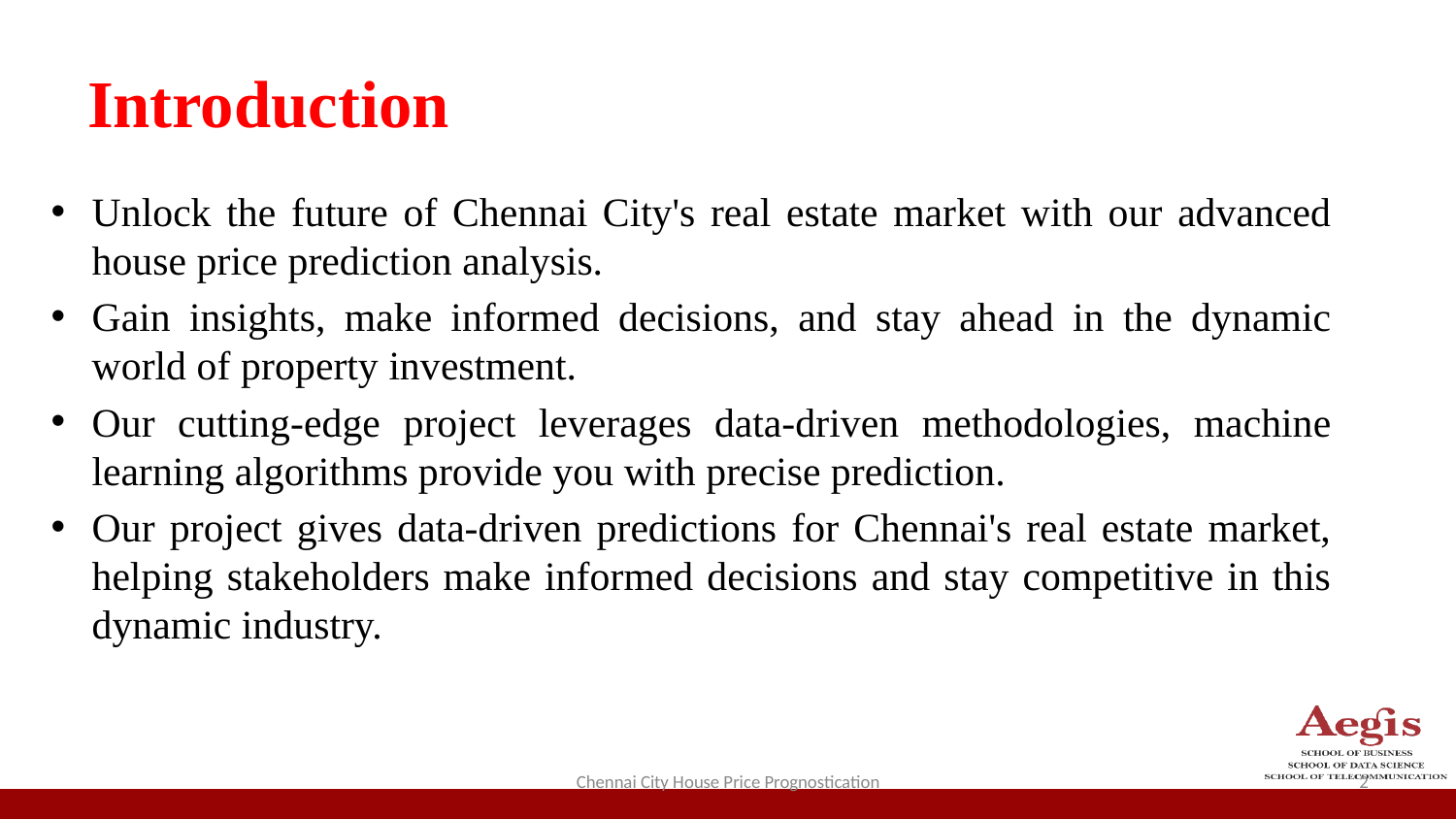

# Introduction
Unlock the future of Chennai City's real estate market with our advanced house price prediction analysis.
Gain insights, make informed decisions, and stay ahead in the dynamic world of property investment.
Our cutting-edge project leverages data-driven methodologies, machine learning algorithms provide you with precise prediction.
Our project gives data-driven predictions for Chennai's real estate market, helping stakeholders make informed decisions and stay competitive in this dynamic industry.

Chennai City House Price Prognostication
2